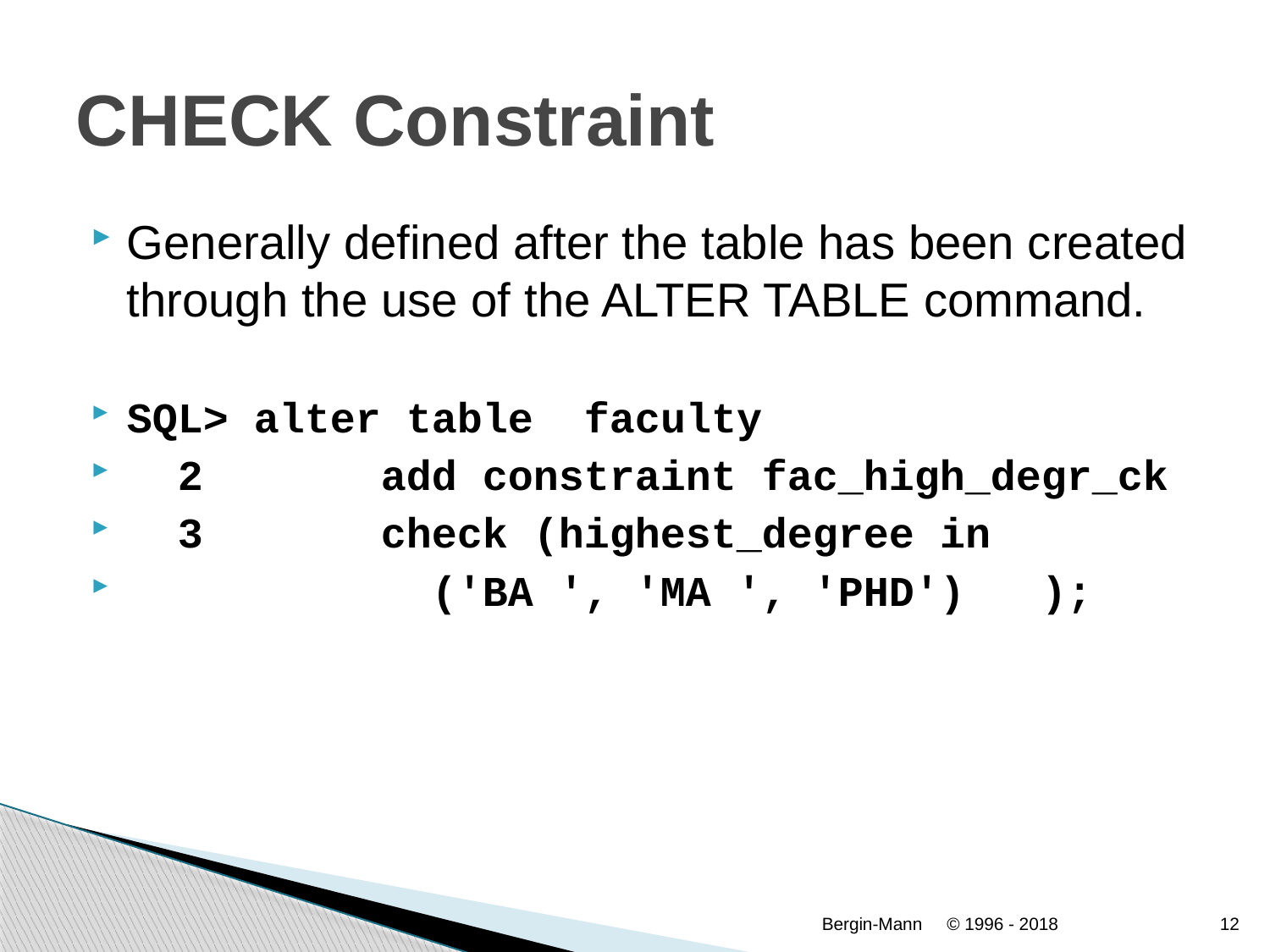

# CHECK Constraint
Generally defined after the table has been created through the use of the ALTER TABLE command.
SQL> alter table  faculty
  2  	add constraint	fac_high_degr_ck
  3  	check (highest_degree in
            ('BA ', 'MA ', 'PHD')   );

Bergin-Mann
© 1996 - 2018
12